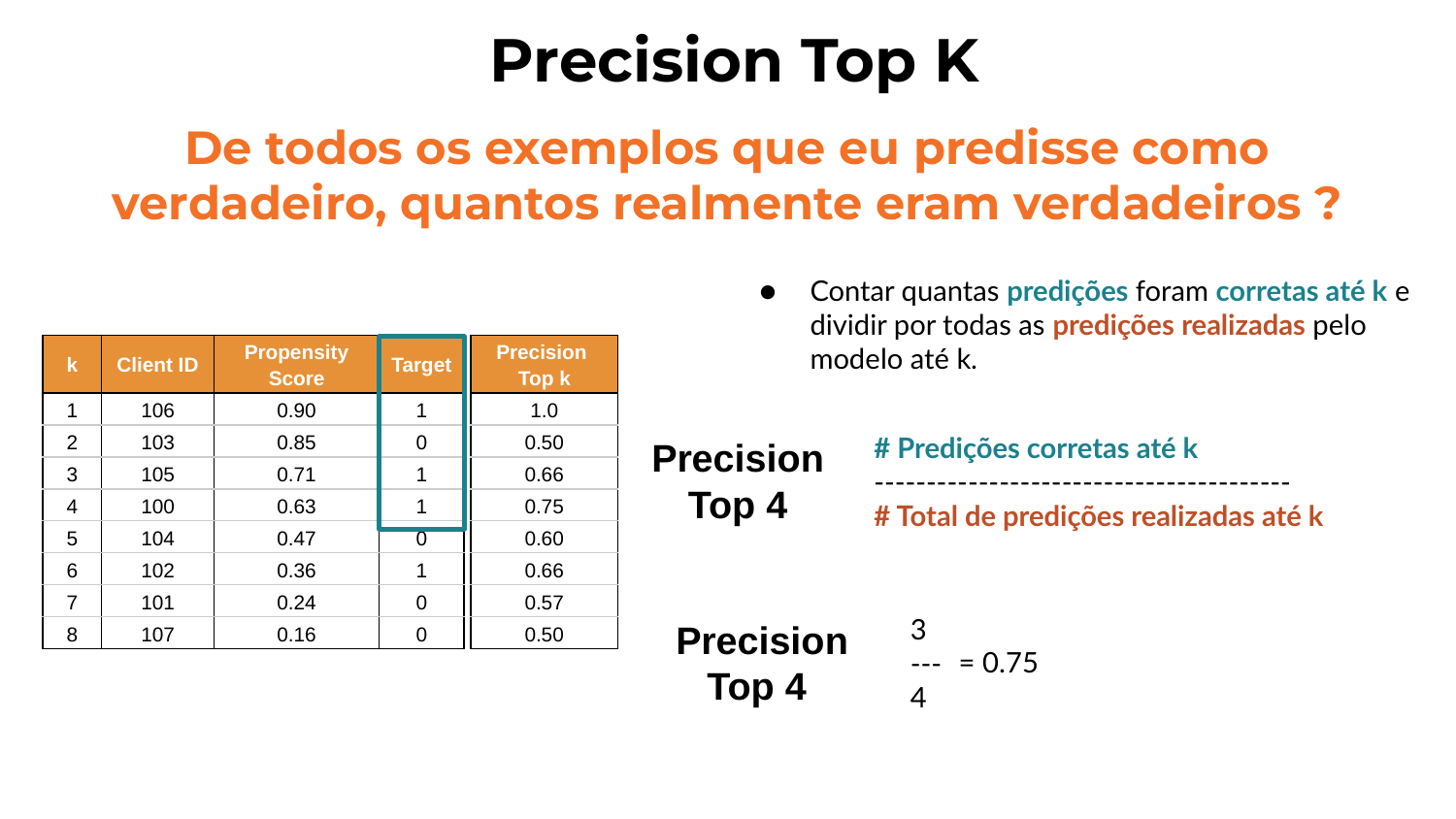

# Precision Top K
De todos os exemplos que eu predisse como verdadeiro, quantos realmente eram verdadeiros ?
Contar quantas predições foram corretas até k e dividir por todas as predições realizadas pelo modelo até k.
| k | Client ID | Propensity Score | Target |
| --- | --- | --- | --- |
| 1 | 106 | 0.90 | 1 |
| 2 | 103 | 0.85 | 0 |
| 3 | 105 | 0.71 | 1 |
| 4 | 100 | 0.63 | 1 |
| 5 | 104 | 0.47 | 0 |
| 6 | 102 | 0.36 | 1 |
| 7 | 101 | 0.24 | 0 |
| 8 | 107 | 0.16 | 0 |
| Precision Top k |
| --- |
| 1.0 |
| 0.50 |
| 0.66 |
| 0.75 |
| 0.60 |
| 0.66 |
| 0.57 |
| 0.50 |

# Predições corretas até k
----------------------------------------
# Total de predições realizadas até k
Precision Top 4
3
---
4
Precision Top 4
= 0.75